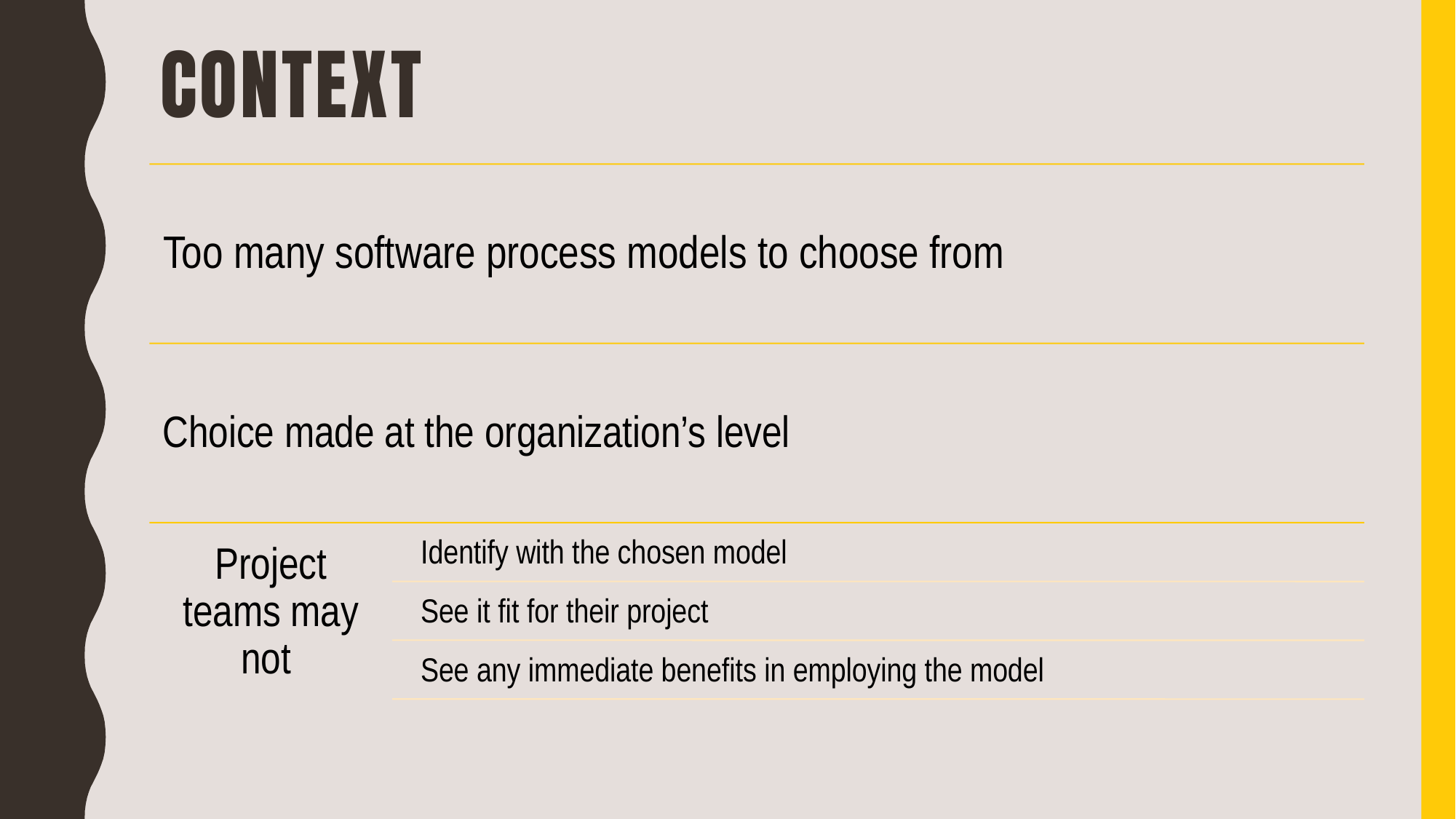

# Context
Too many software process models to choose from
Choice made at the organization’s level
Project teams may not
Identify with the chosen model
See it fit for their project
See any immediate benefits in employing the model